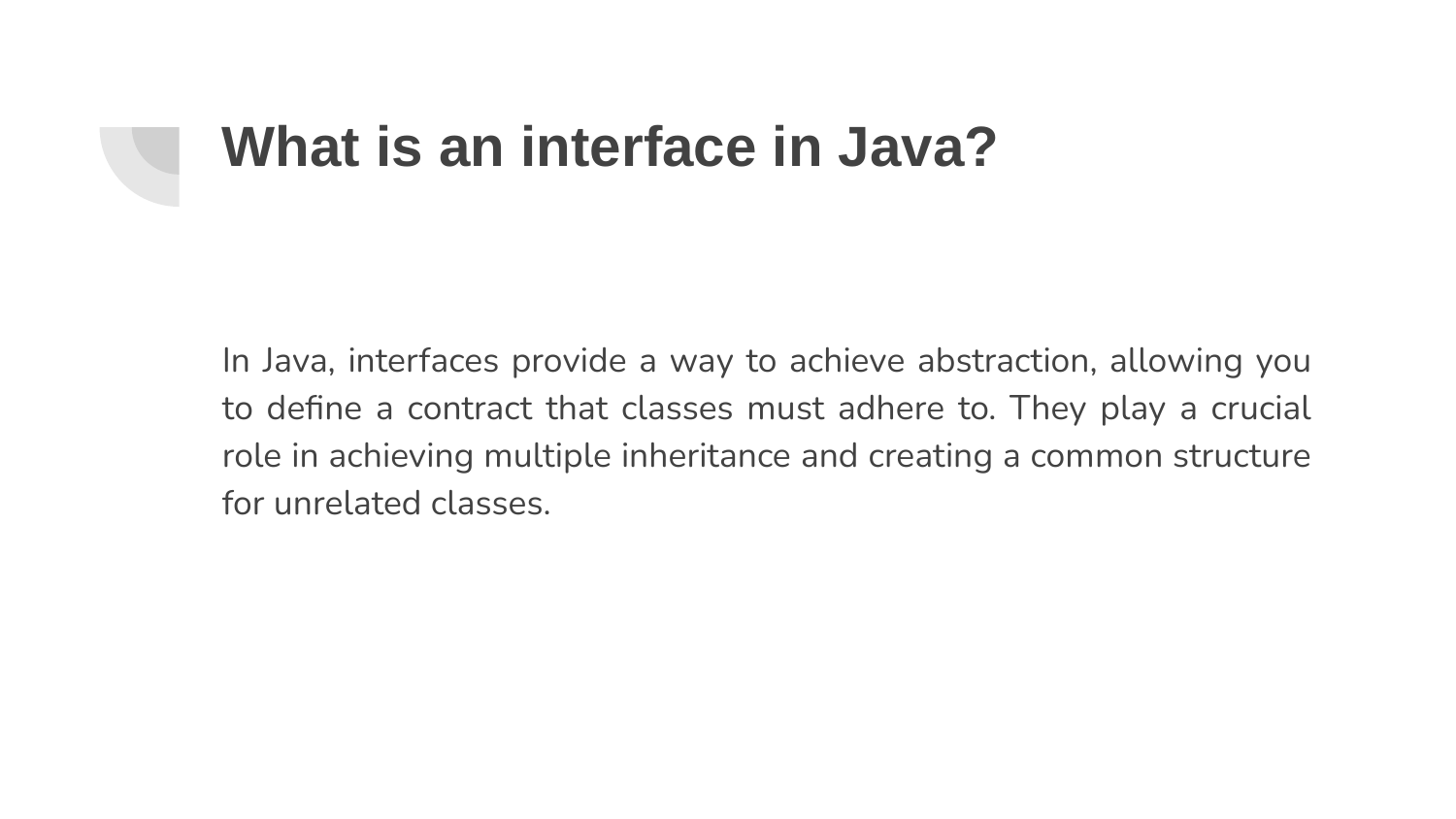

# What is an interface in Java?
In Java, interfaces provide a way to achieve abstraction, allowing you to define a contract that classes must adhere to. They play a crucial role in achieving multiple inheritance and creating a common structure for unrelated classes.